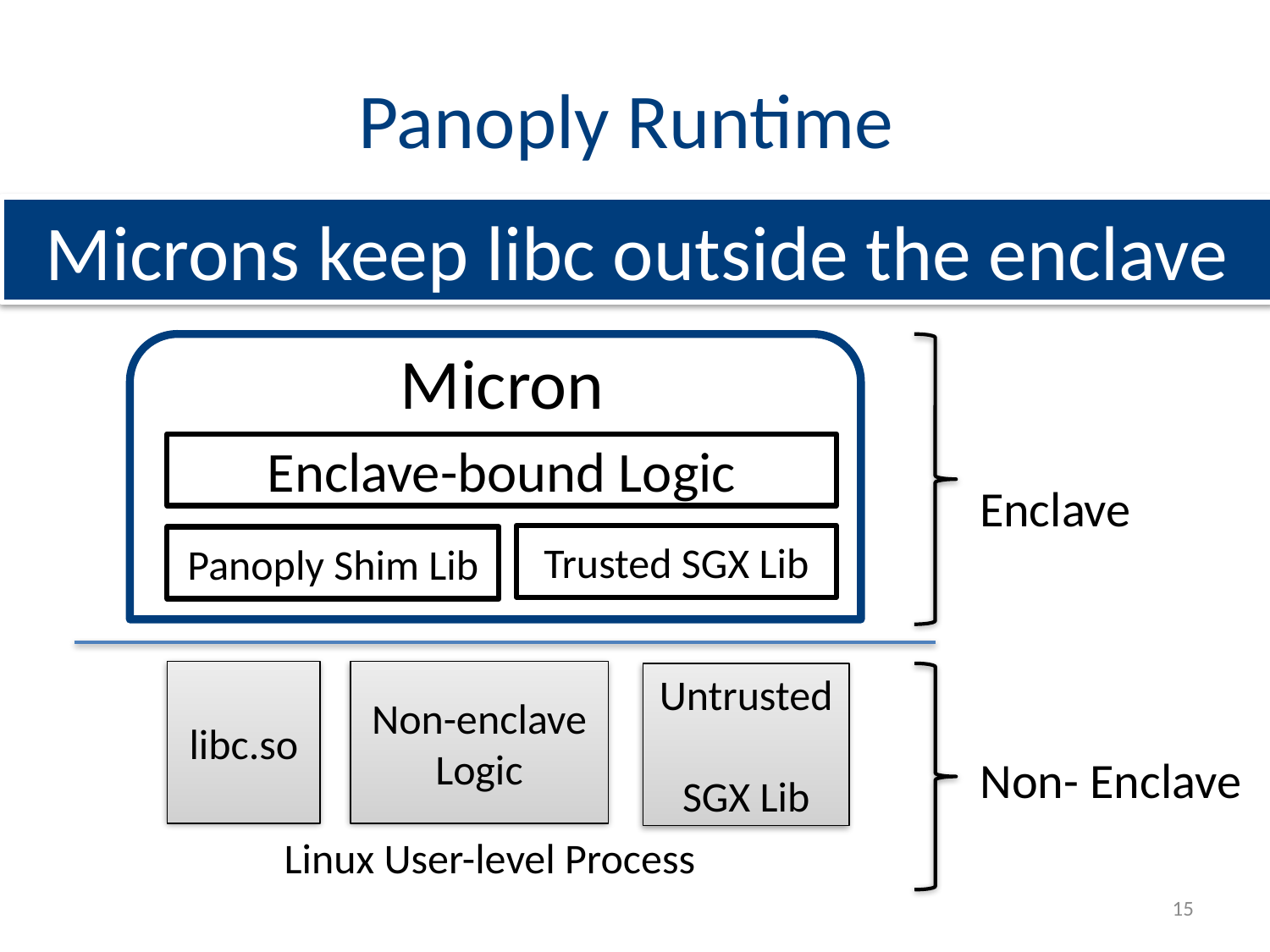

# Panoply Runtime
Microns keep libc outside the enclave
Micron

Enclave-bound Logic
Enclave
Trusted SGX Lib
Panoply Shim Lib
libc.so
Non-enclave
Logic
Untrusted
SGX Lib

Non- Enclave
Linux User-level Process
15